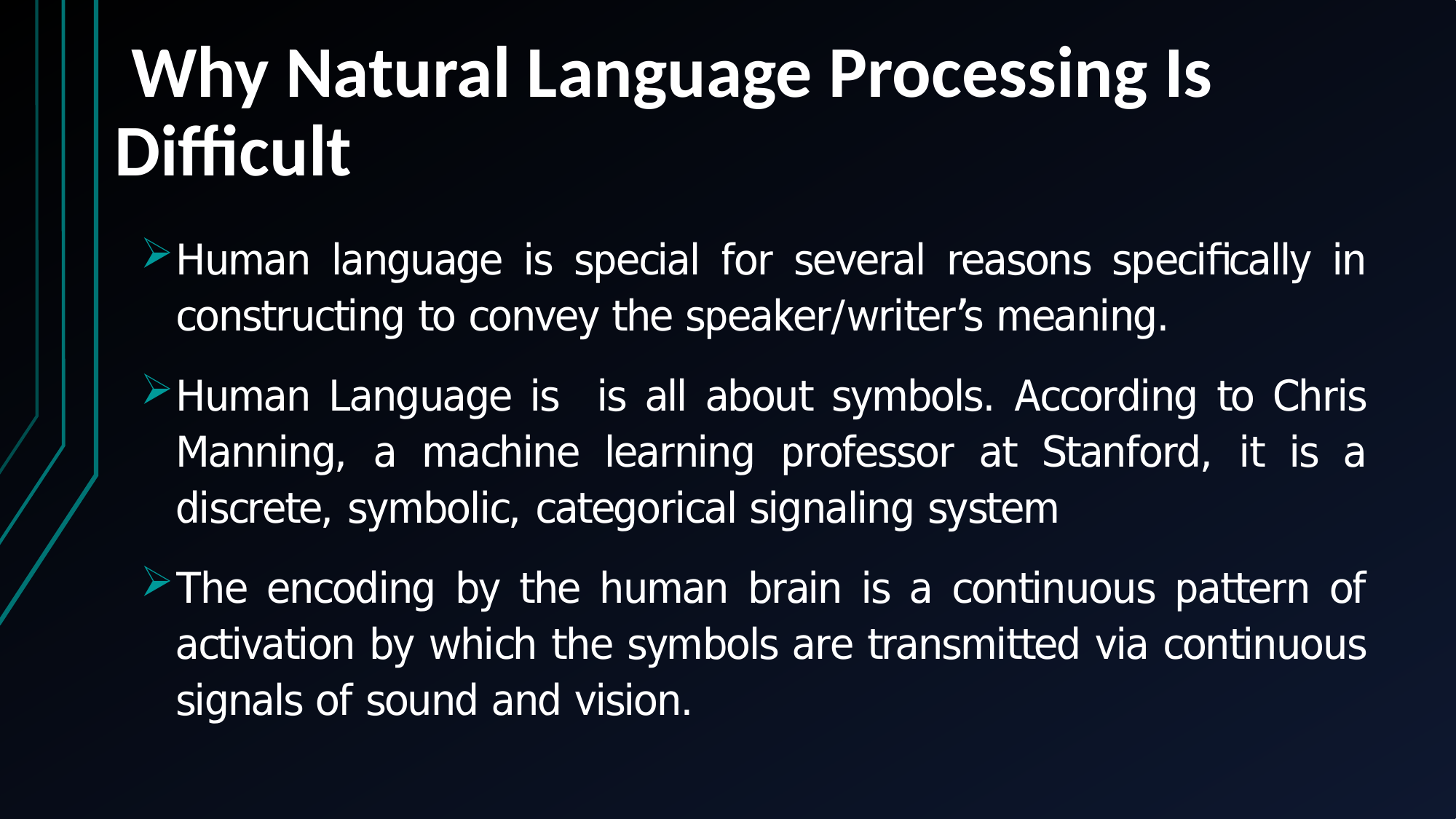

# Why Natural Language Processing Is Difficult
Human language is special for several reasons specifically in constructing to convey the speaker/writer’s meaning.
Human Language is  is all about symbols. According to Chris Manning, a machine learning professor at Stanford, it is a discrete, symbolic, categorical signaling system
The encoding by the human brain is a continuous pattern of activation by which the symbols are transmitted via continuous signals of sound and vision.